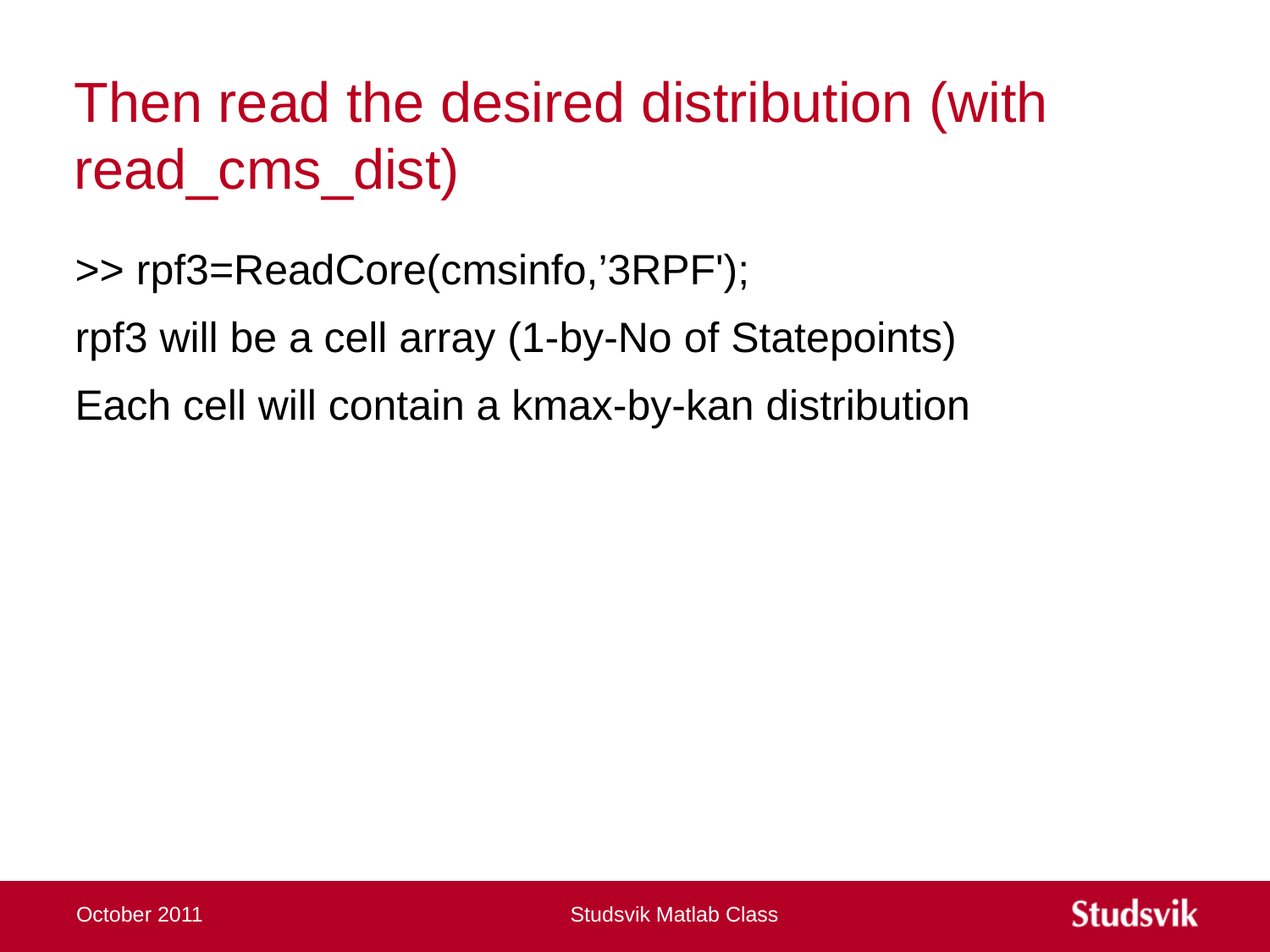

# Then read the desired distribution (with read_cms_dist)
>> rpf3=ReadCore(cmsinfo,’3RPF');
rpf3 will be a cell array (1-by-No of Statepoints)
Each cell will contain a kmax-by-kan distribution
October 2011
Studsvik Matlab Class